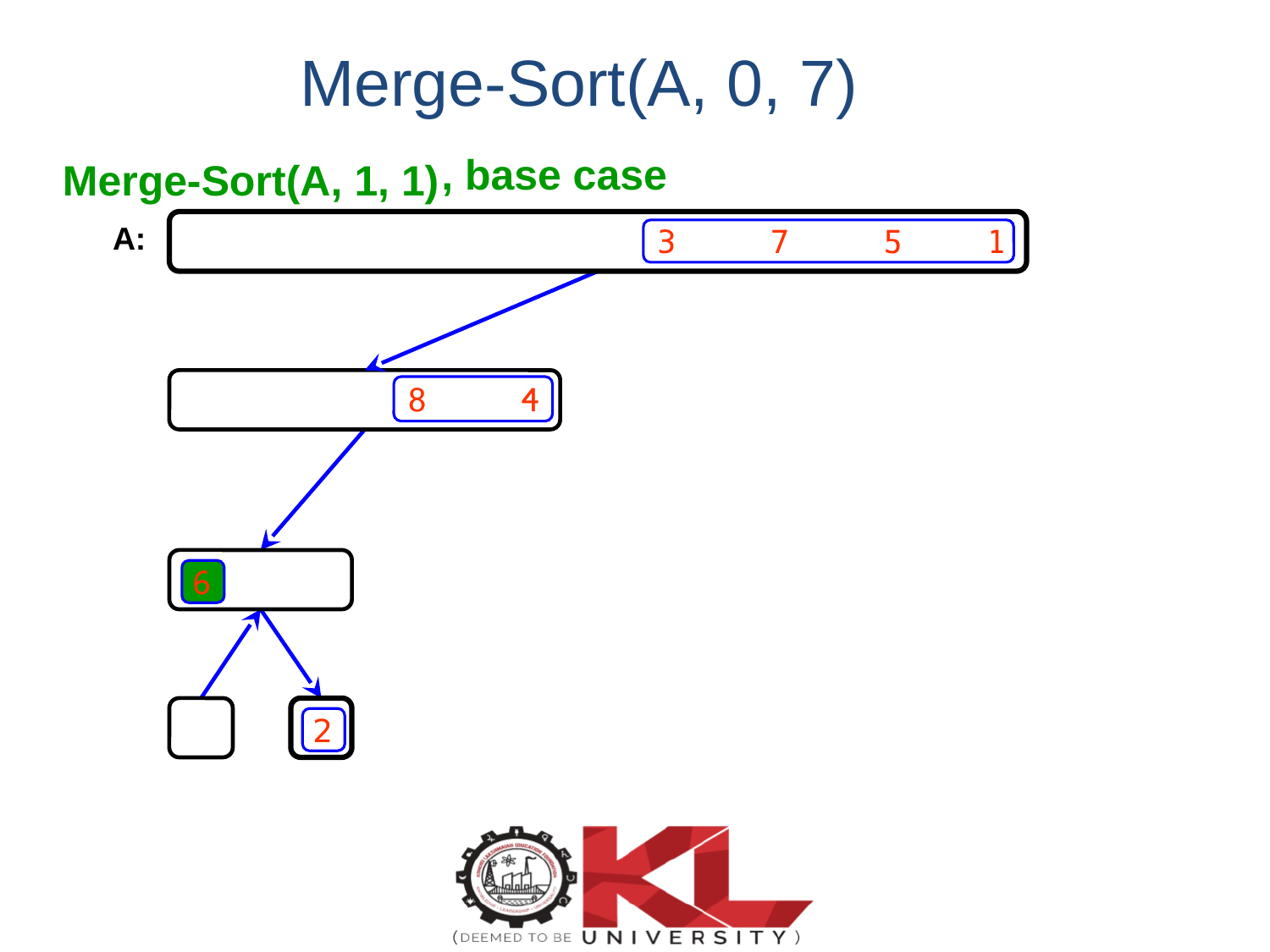

Merge-Sort(A, 0, 7)
, base case
Merge-Sort(A, 1, 1)

A:
3          7          5         1

8          4

6

2